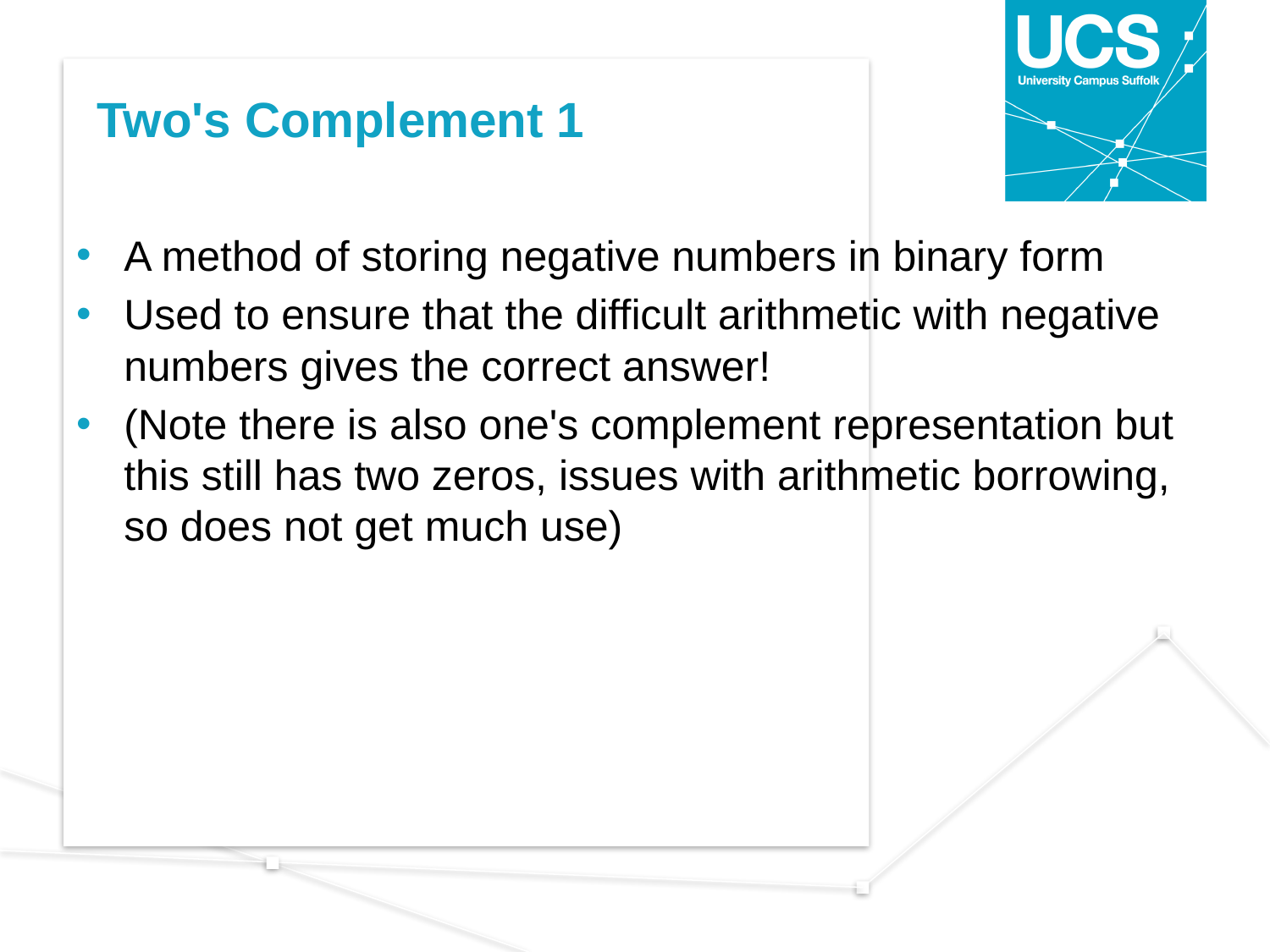

# Two's Complement 1
A method of storing negative numbers in binary form
Used to ensure that the difficult arithmetic with negative numbers gives the correct answer!
(Note there is also one's complement representation but this still has two zeros, issues with arithmetic borrowing, so does not get much use)